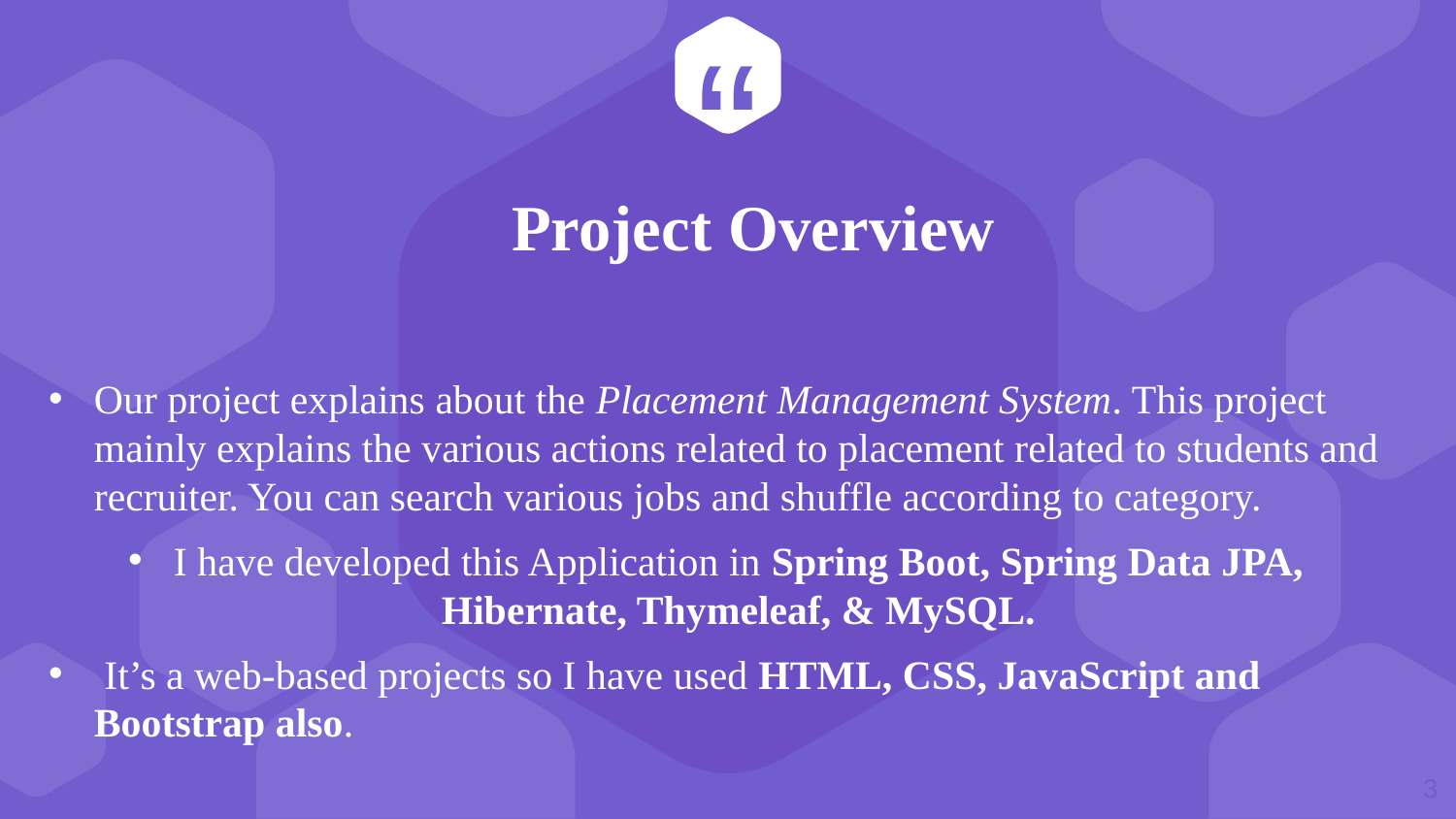

Project Overview
Our project explains about the Placement Management System. This project mainly explains the various actions related to placement related to students and recruiter. You can search various jobs and shuffle according to category.
I have developed this Application in Spring Boot, Spring Data JPA, Hibernate, Thymeleaf, & MySQL.
 It’s a web-based projects so I have used HTML, CSS, JavaScript and Bootstrap also.

3